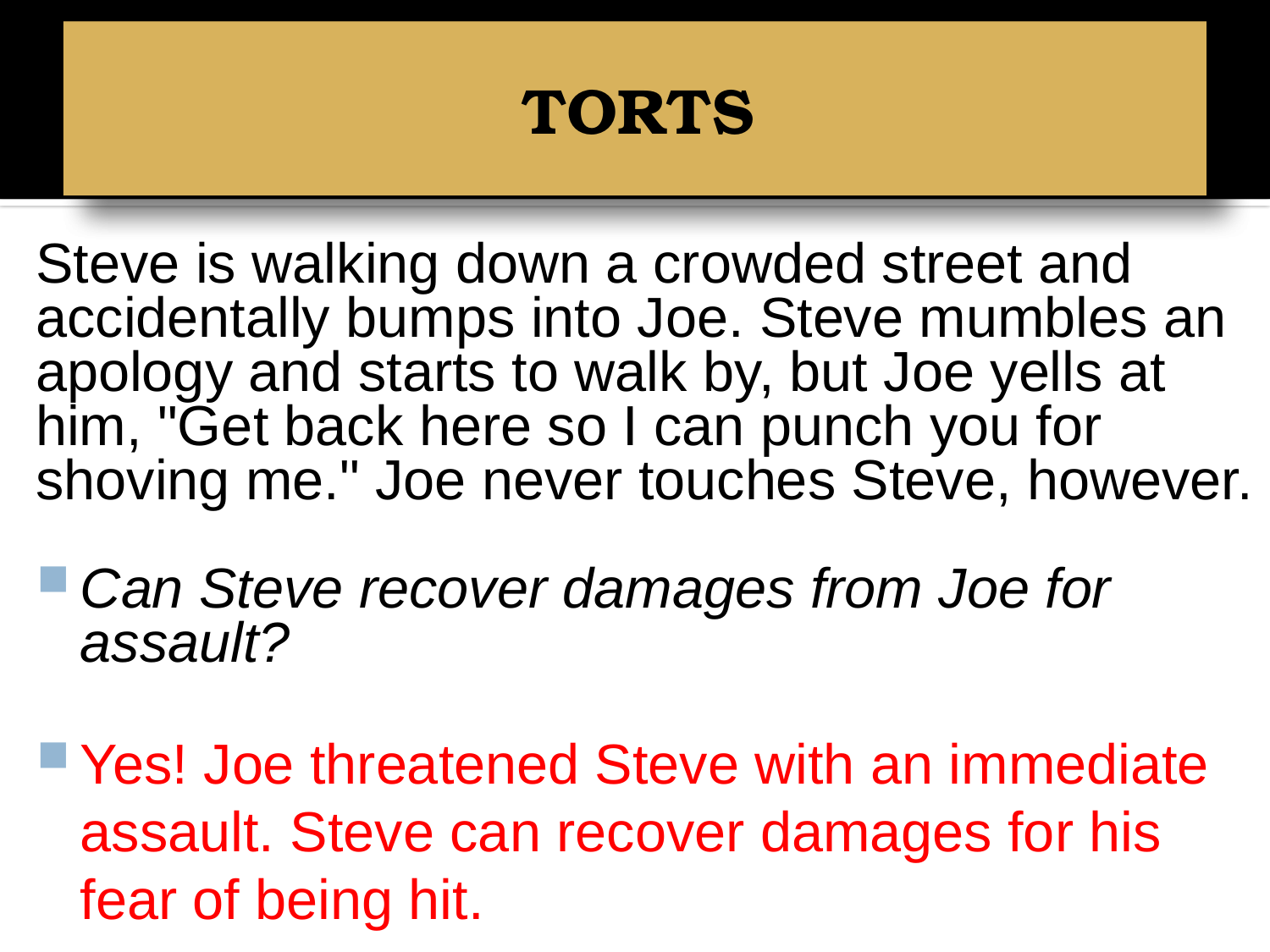

# BELL RINGER
TORTS
Steve is walking down a crowded street and accidentally bumps into Joe. Steve mumbles an apology and starts to walk by, but Joe yells at him, "Get back here so I can punch you for shoving me." Joe never touches Steve, however.

Can Steve recover damages from Joe for assault?

Yes! Joe threatened Steve with an immediate assault. Steve can recover damages for his fear of being hit.